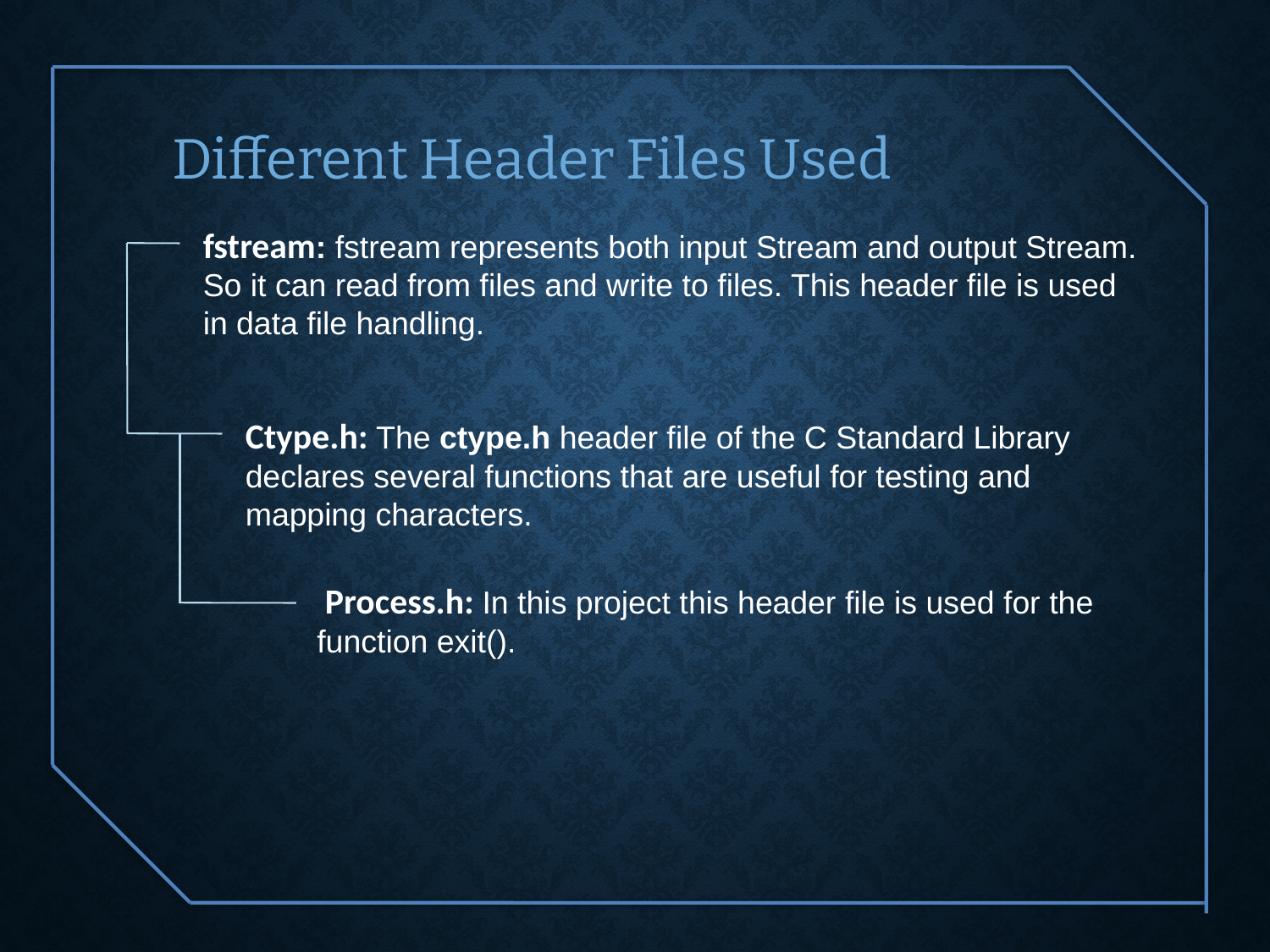

Different Header Files Used
fstream: fstream represents both input Stream and output Stream. So it can read from files and write to files. This header file is used in data file handling.
Ctype.h: The ctype.h header file of the C Standard Library declares several functions that are useful for testing and mapping characters.
 Process.h: In this project this header file is used for the function exit().